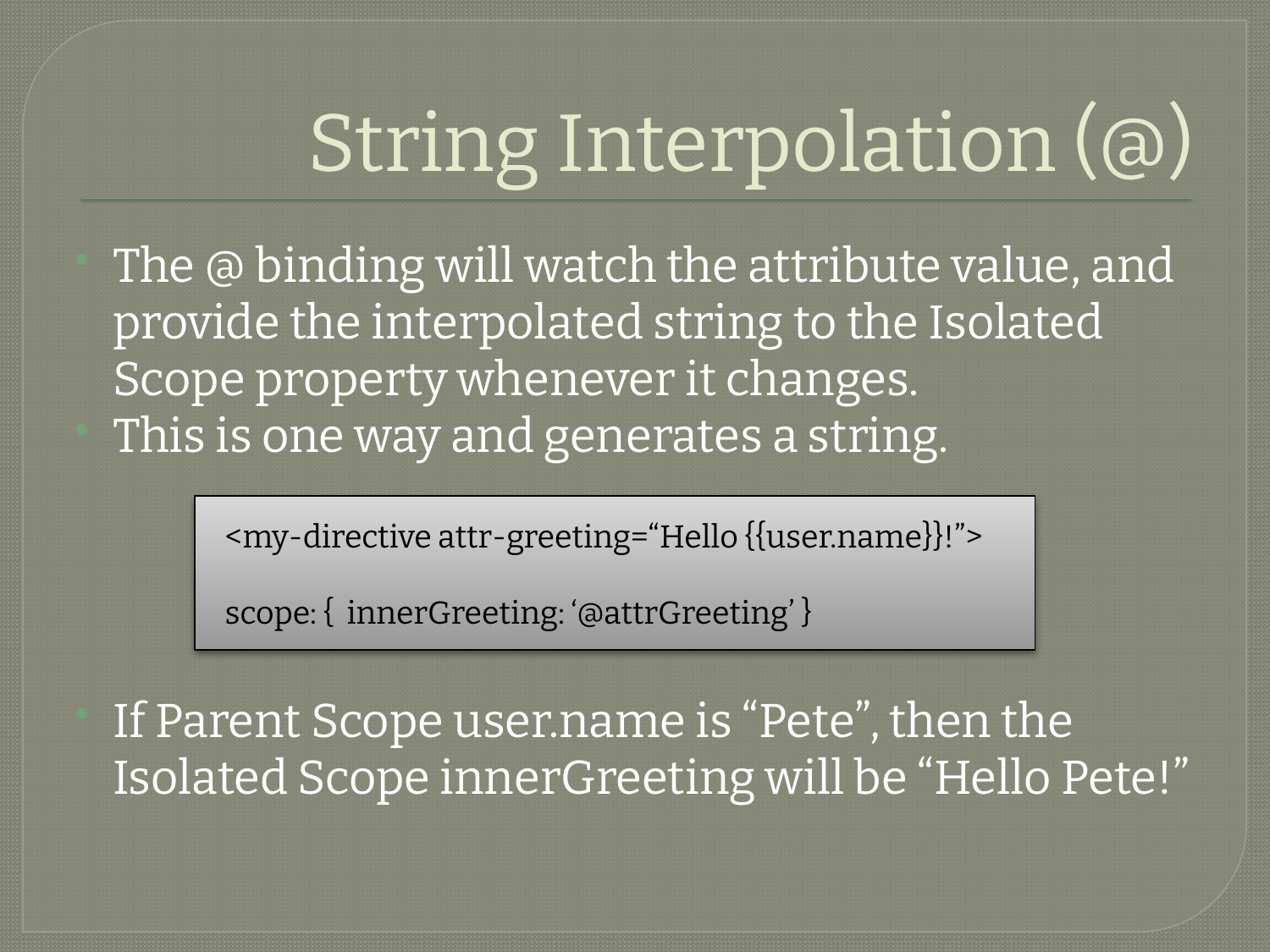

# String Interpolation (@)
The @ binding will watch the attribute value, and provide the interpolated string to the Isolated Scope property whenever it changes.
This is one way and generates a string.

If Parent Scope user.name is “Pete”, then the Isolated Scope innerGreeting will be “Hello Pete!”
<my-directive attr-greeting=“Hello {{user.name}}!”>

scope: {  innerGreeting: ‘@attrGreeting’ }